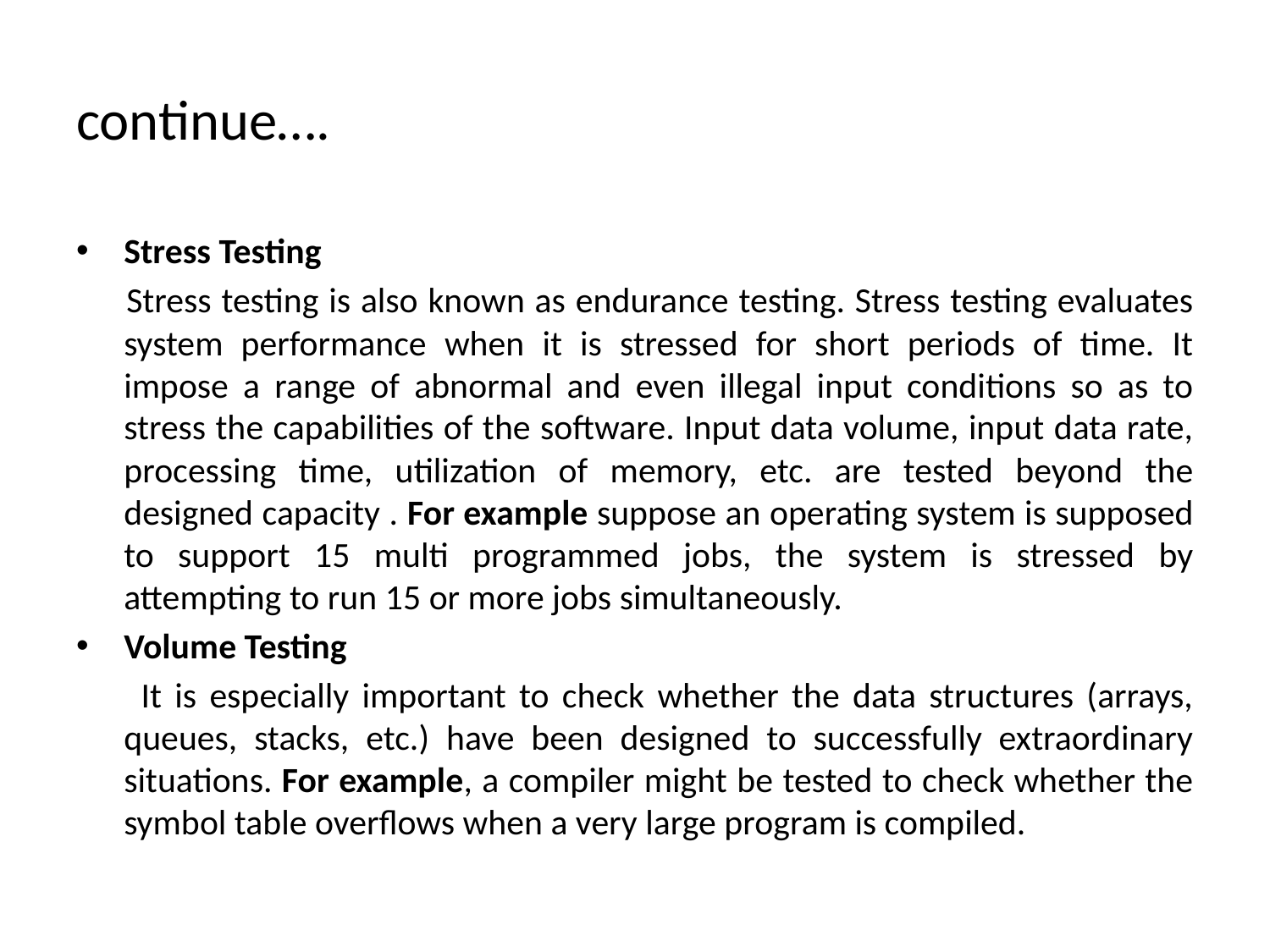

# continue….
Stress Testing
     Stress testing is also known as endurance testing. Stress testing evaluates system performance when it is stressed for short periods of time. It impose a range of abnormal and even illegal input conditions so as to stress the capabilities of the software. Input data volume, input data rate, processing time, utilization of memory, etc. are tested beyond the designed capacity . For example suppose an operating system is supposed to support 15 multi programmed jobs, the system is stressed by attempting to run 15 or more jobs simultaneously.
Volume Testing
     It is especially important to check whether the data structures (arrays, queues, stacks, etc.) have been designed to successfully extraordinary situations. For example, a compiler might be tested to check whether the symbol table overflows when a very large program is compiled.